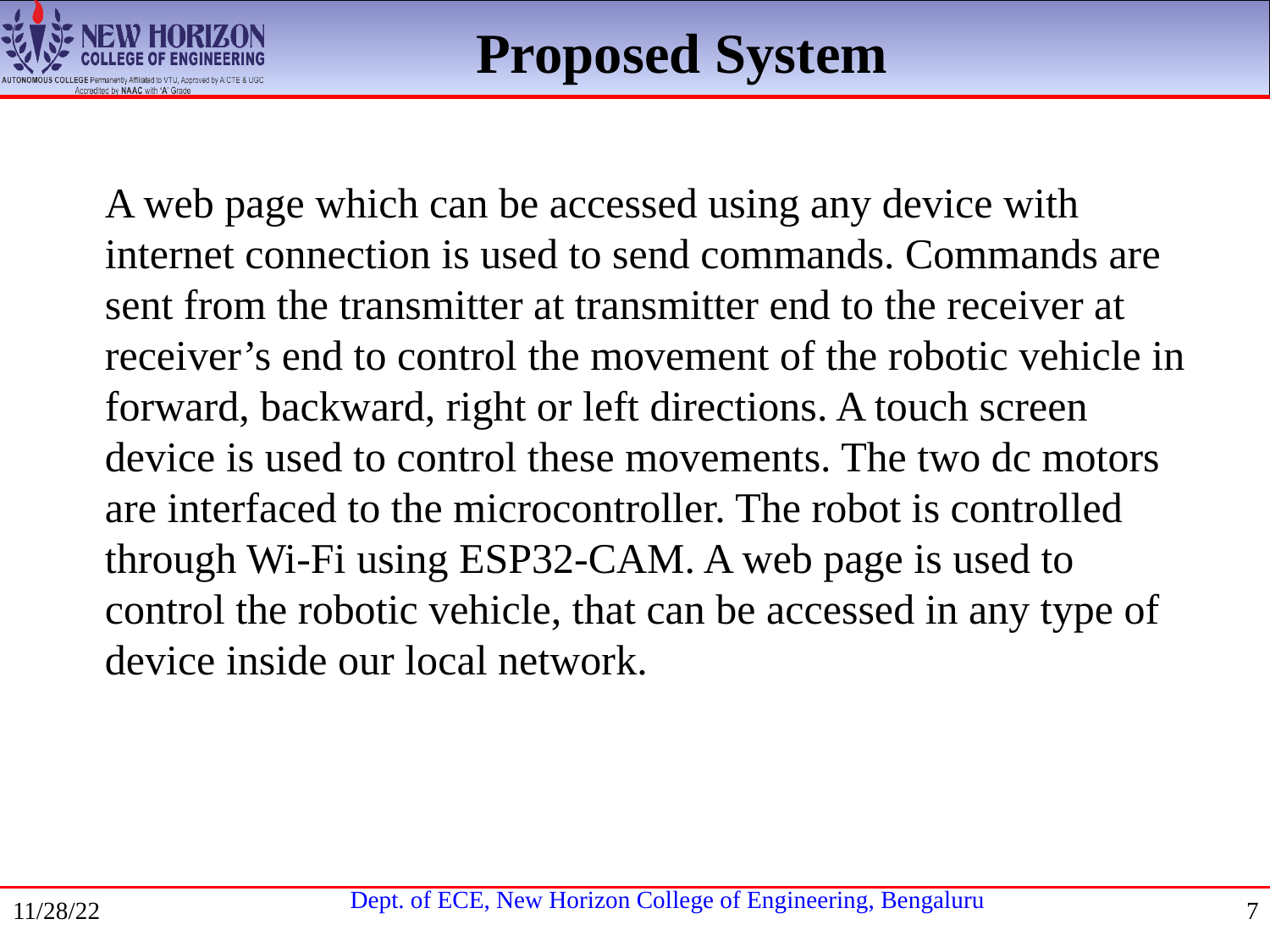

Proposed System
A web page which can be accessed using any device with internet connection is used to send commands. Commands are sent from the transmitter at transmitter end to the receiver at receiver’s end to control the movement of the robotic vehicle in forward, backward, right or left directions. A touch screen device is used to control these movements. The two dc motors are interfaced to the microcontroller. The robot is controlled through Wi-Fi using ESP32-CAM. A web page is used to control the robotic vehicle, that can be accessed in any type of device inside our local network.
11/28/22
7